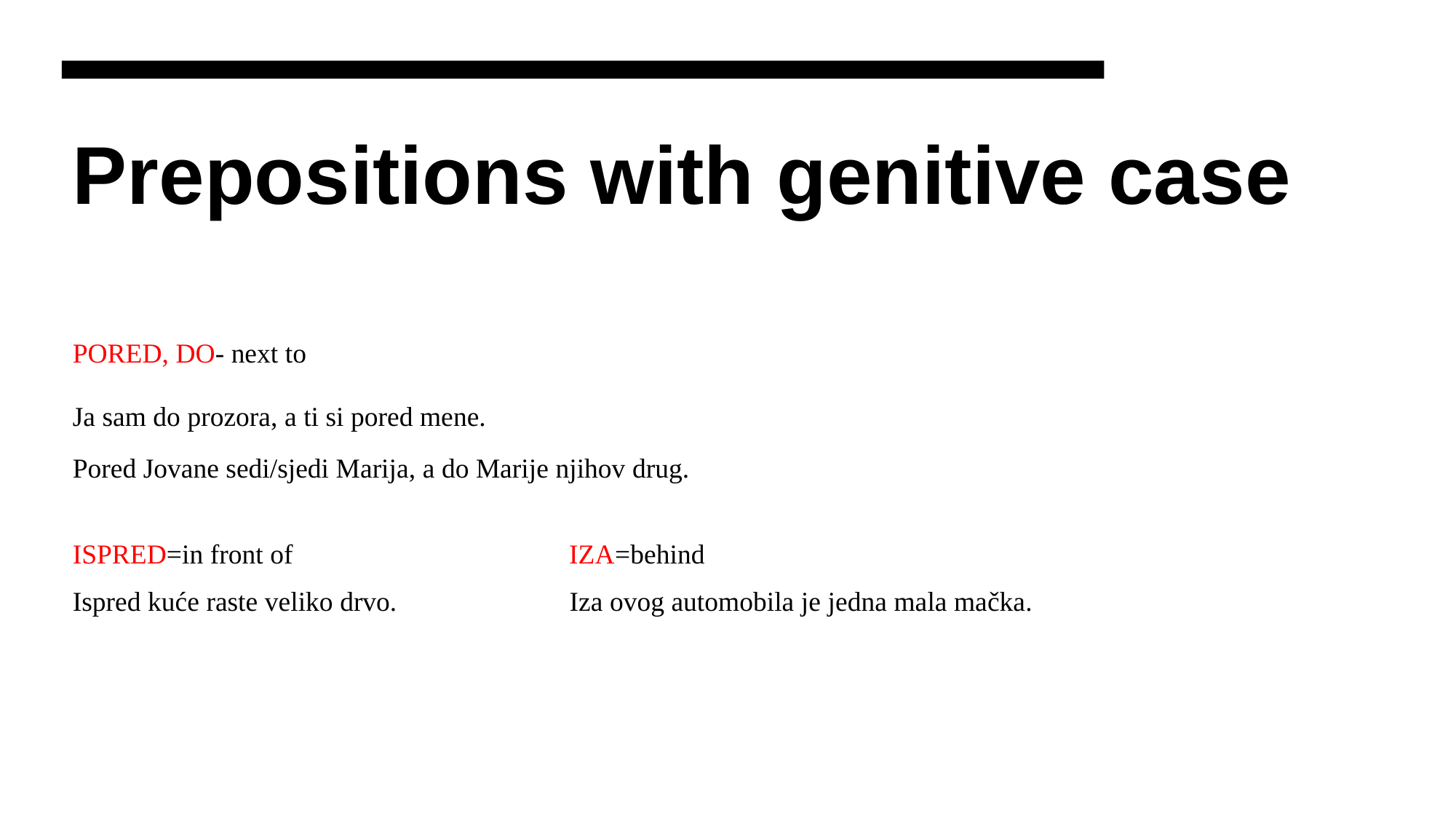

# Prepositions with genitive case

PORED, DO- next to
Ja sam do prozora, a ti si pored mene.
Pored Jovane sedi/sjedi Marija, a do Marije njihov drug.

ISPRED=in front of                                        IZA=behind
Ispred kuće raste veliko drvo.                         Iza ovog automobila je jedna mala mačka.